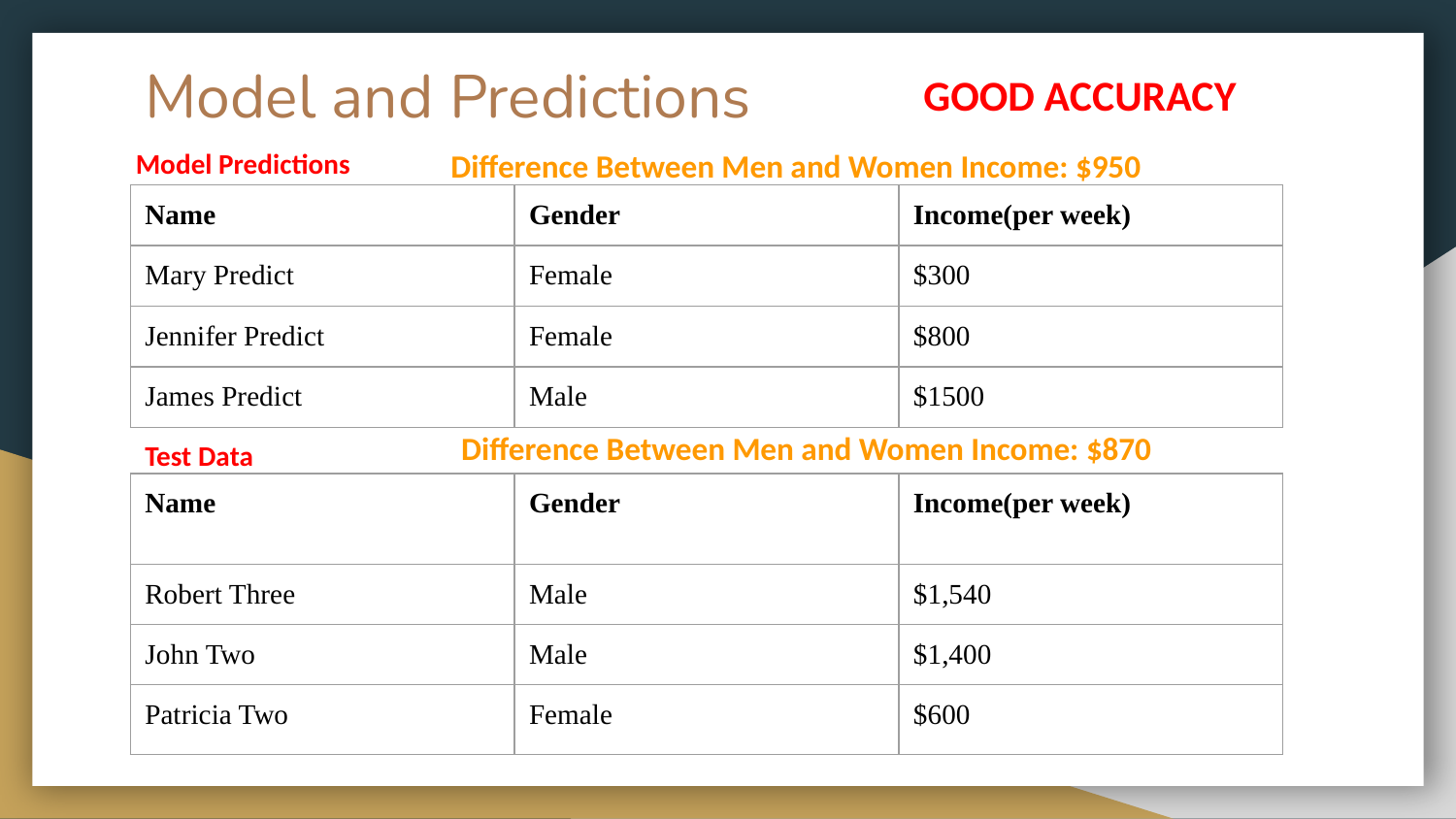

# Model and Predictions
GOOD ACCURACY
Model Predictions
Difference Between Men and Women Income: $950
| Name | Gender | Income(per week) |
| --- | --- | --- |
| Mary Predict | Female | $300 |
| Jennifer Predict | Female | $800 |
| James Predict | Male | $1500 |
Difference Between Men and Women Income: $870
Test Data
| Name | Gender | Income(per week) |
| --- | --- | --- |
| Robert Three | Male | $1,540 |
| John Two | Male | $1,400 |
| Patricia Two | Female | $600 |